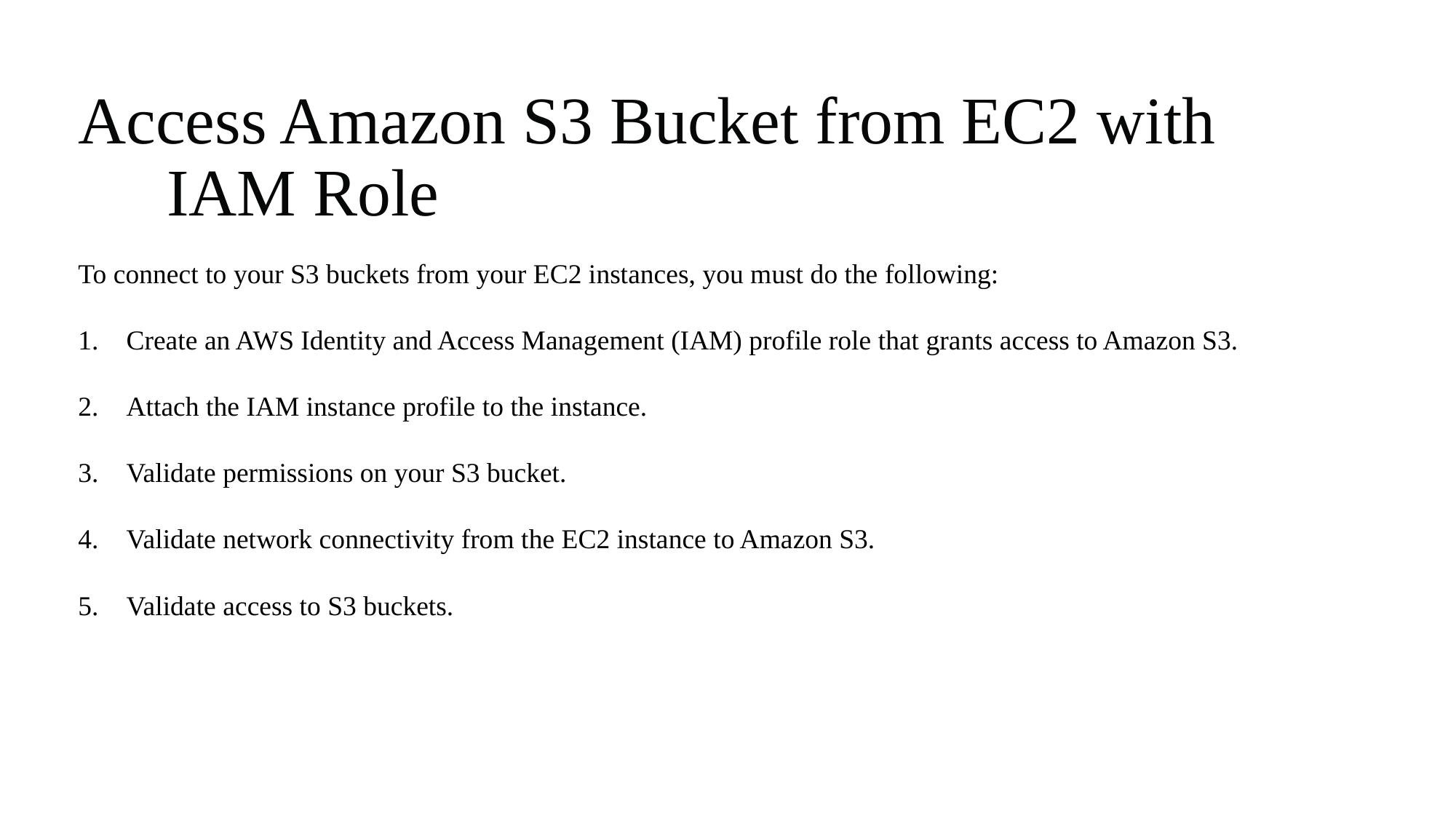

# Access Amazon S3 Bucket from EC2 with IAM Role
To connect to your S3 buckets from your EC2 instances, you must do the following:
1.    Create an AWS Identity and Access Management (IAM) profile role that grants access to Amazon S3.
2.    Attach the IAM instance profile to the instance.
3.    Validate permissions on your S3 bucket.
4.    Validate network connectivity from the EC2 instance to Amazon S3.
5.    Validate access to S3 buckets.